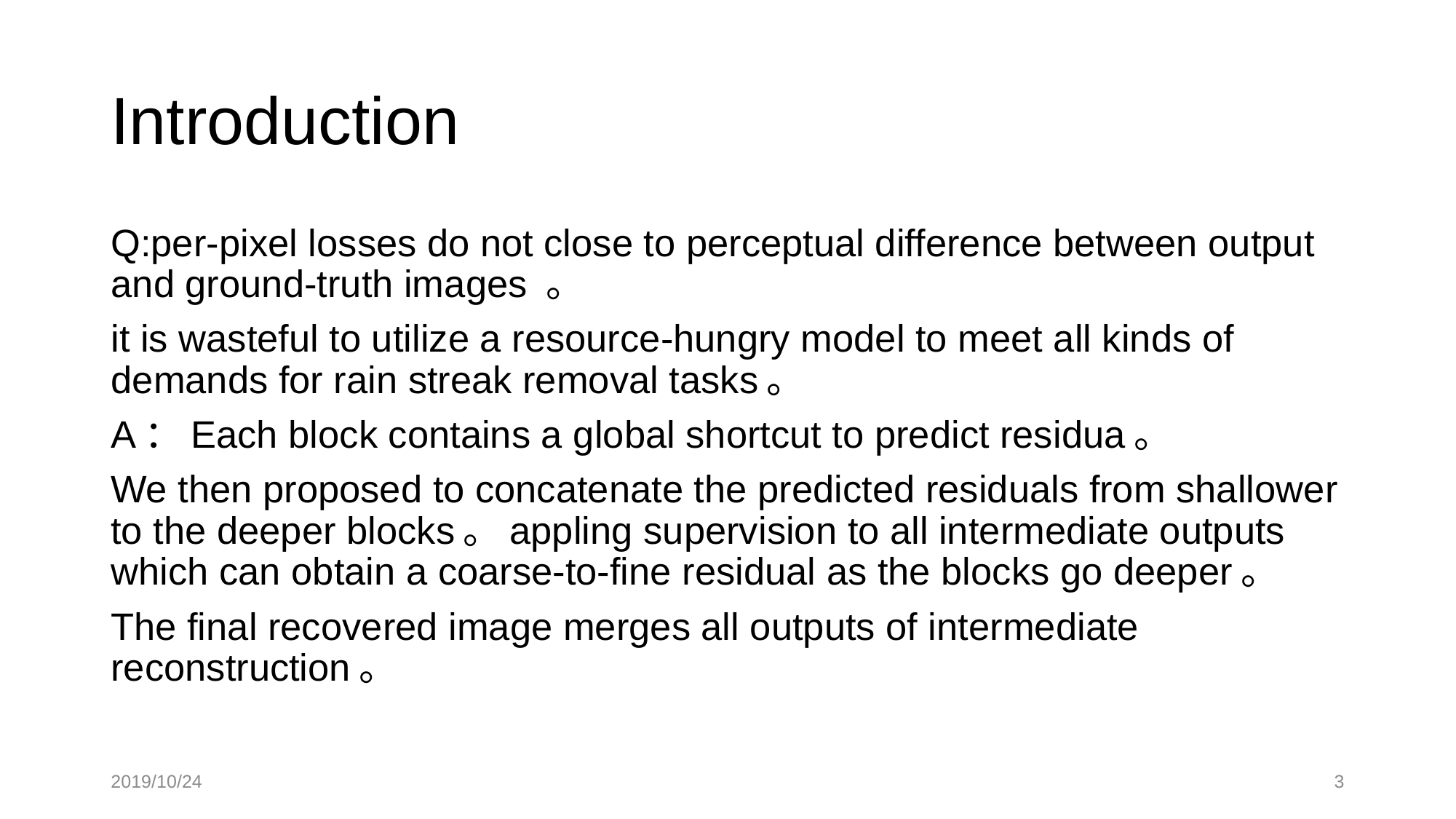

# Introduction
Q:per-pixel losses do not close to perceptual difference between output and ground-truth images 。
it is wasteful to utilize a resource-hungry model to meet all kinds of demands for rain streak removal tasks。
A：Each block contains a global shortcut to predict residua。
We then proposed to concatenate the predicted residuals from shallower to the deeper blocks。appling supervision to all intermediate outputs which can obtain a coarse-to-fine residual as the blocks go deeper。
The final recovered image merges all outputs of intermediate reconstruction。
2019/10/24
3